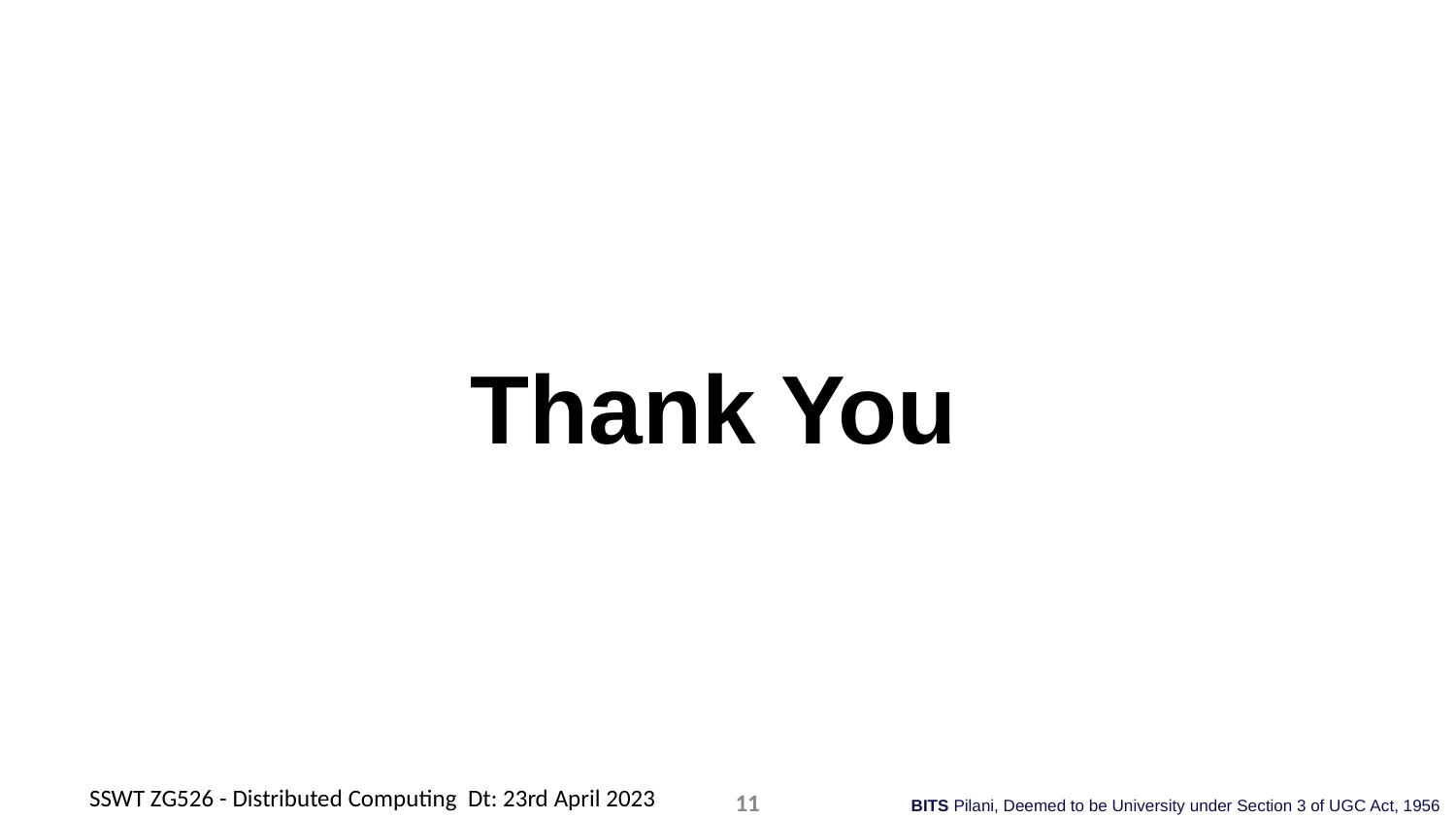

Thank You
SSWT ZG526 - Distributed Computing  Dt: 23rd April 2023
11